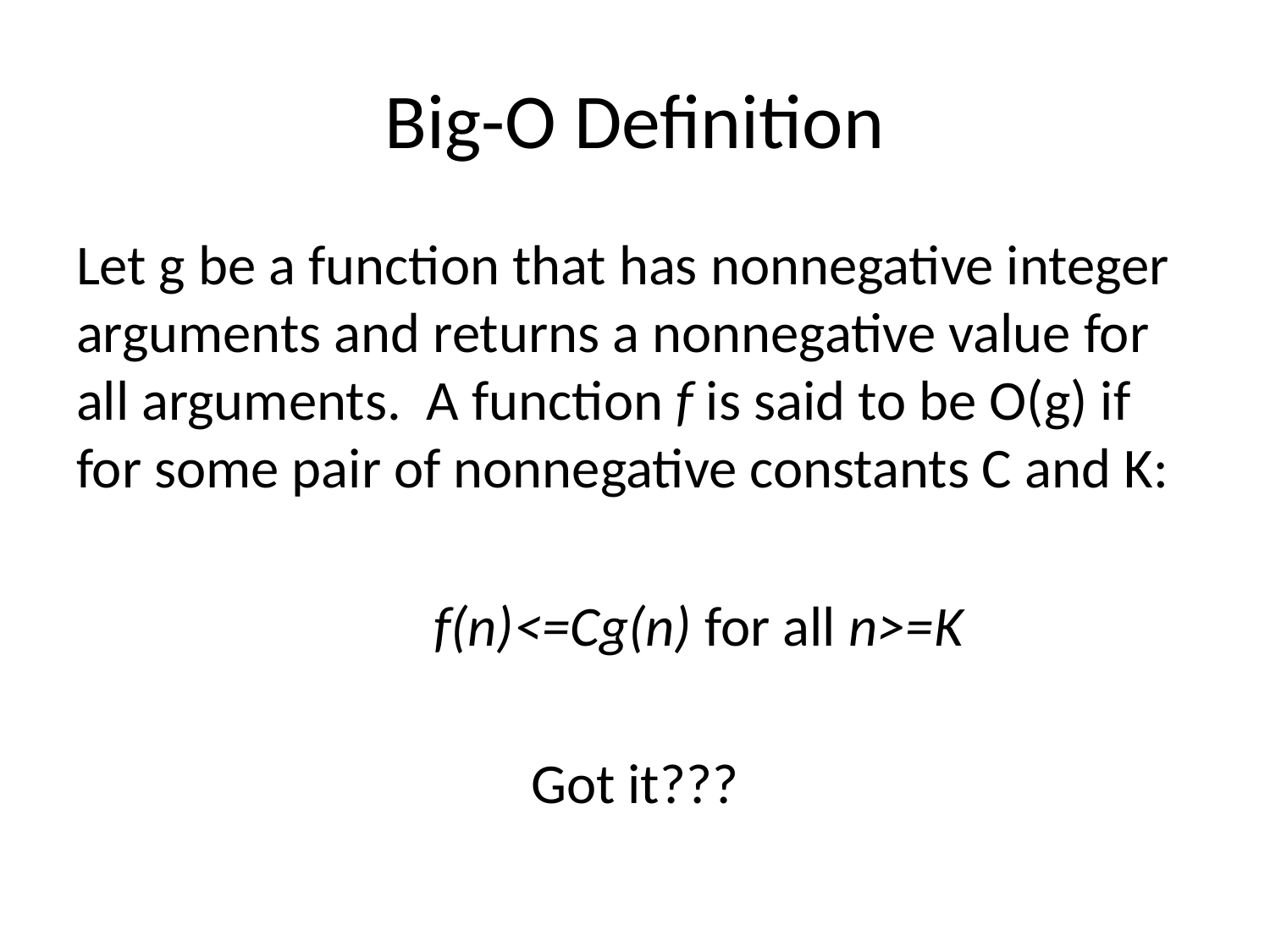

# Big-O Definition
Let g be a function that has nonnegative integer arguments and returns a nonnegative value for all arguments.  A function f is said to be O(g) if for some pair of nonnegative constants C and K:

	f(n)<=Cg(n) for all n>=K

Got it???